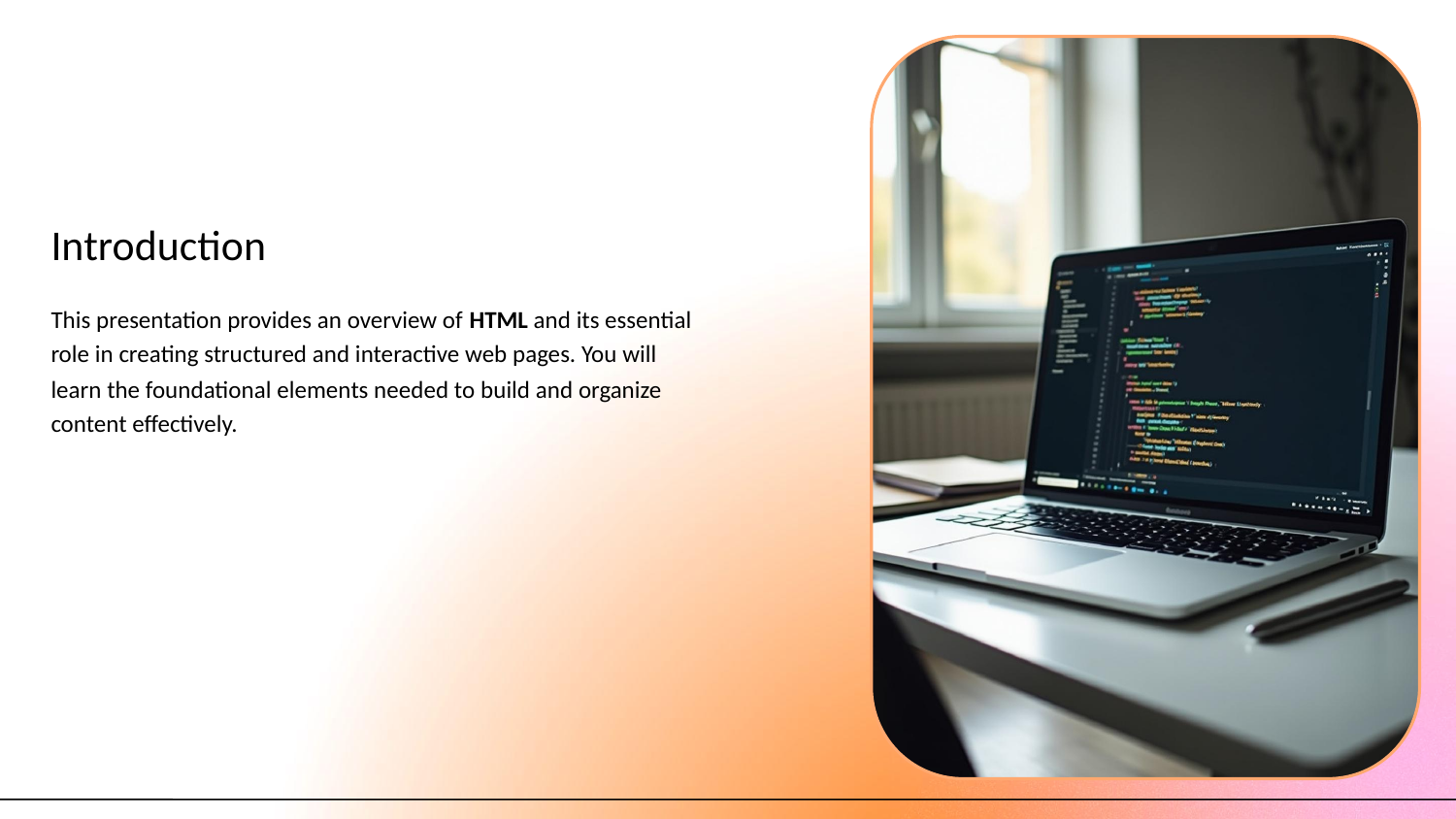

# Introduction
This presentation provides an overview of HTML and its essential role in creating structured and interactive web pages. You will learn the foundational elements needed to build and organize content effectively.